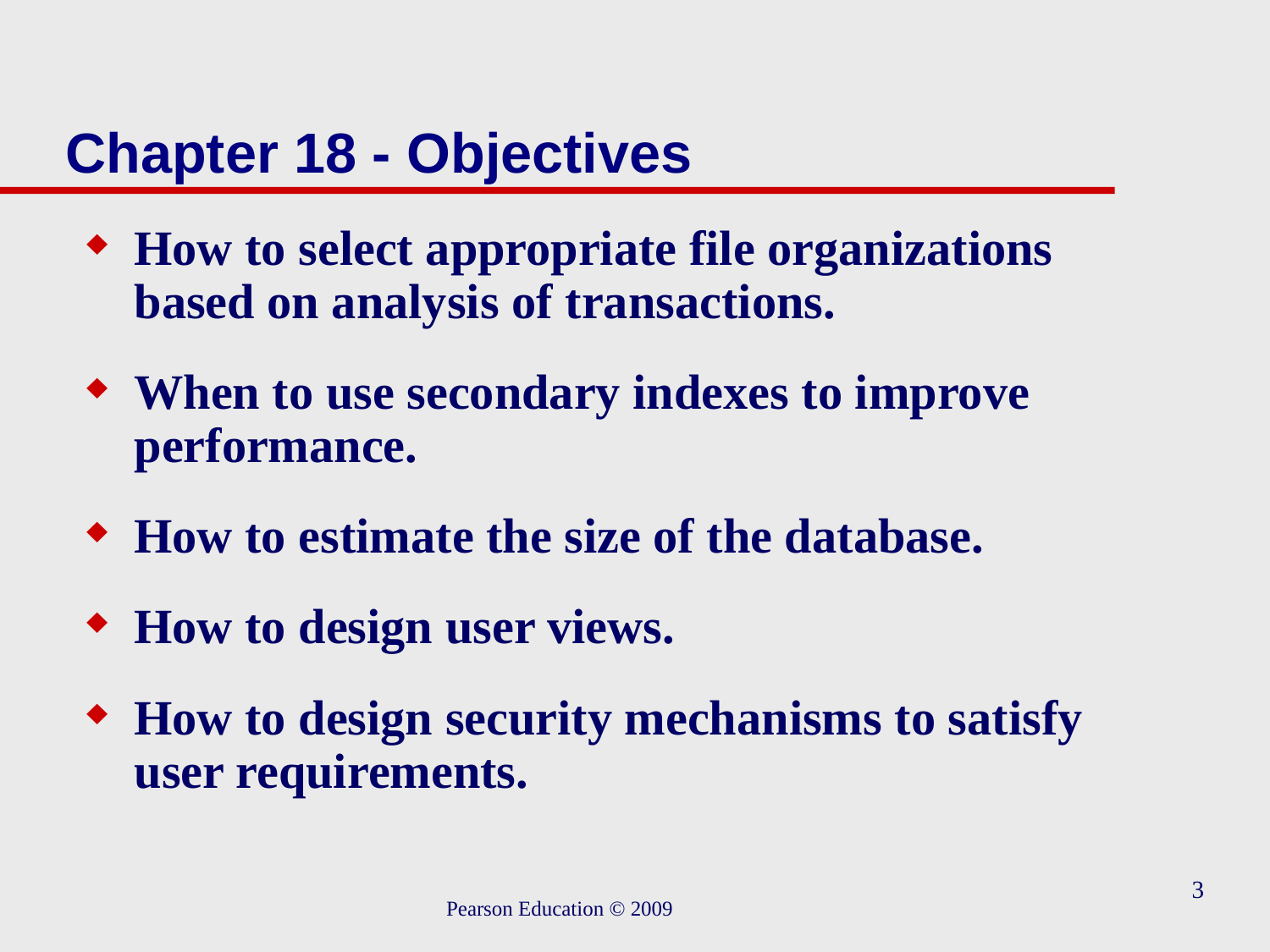

# Chapter 18 - Objectives
How to select appropriate file organizations based on analysis of transactions.

When to use secondary indexes to improve performance.

How to estimate the size of the database.

How to design user views.

How to design security mechanisms to satisfy user requirements.
3
Pearson Education © 2009